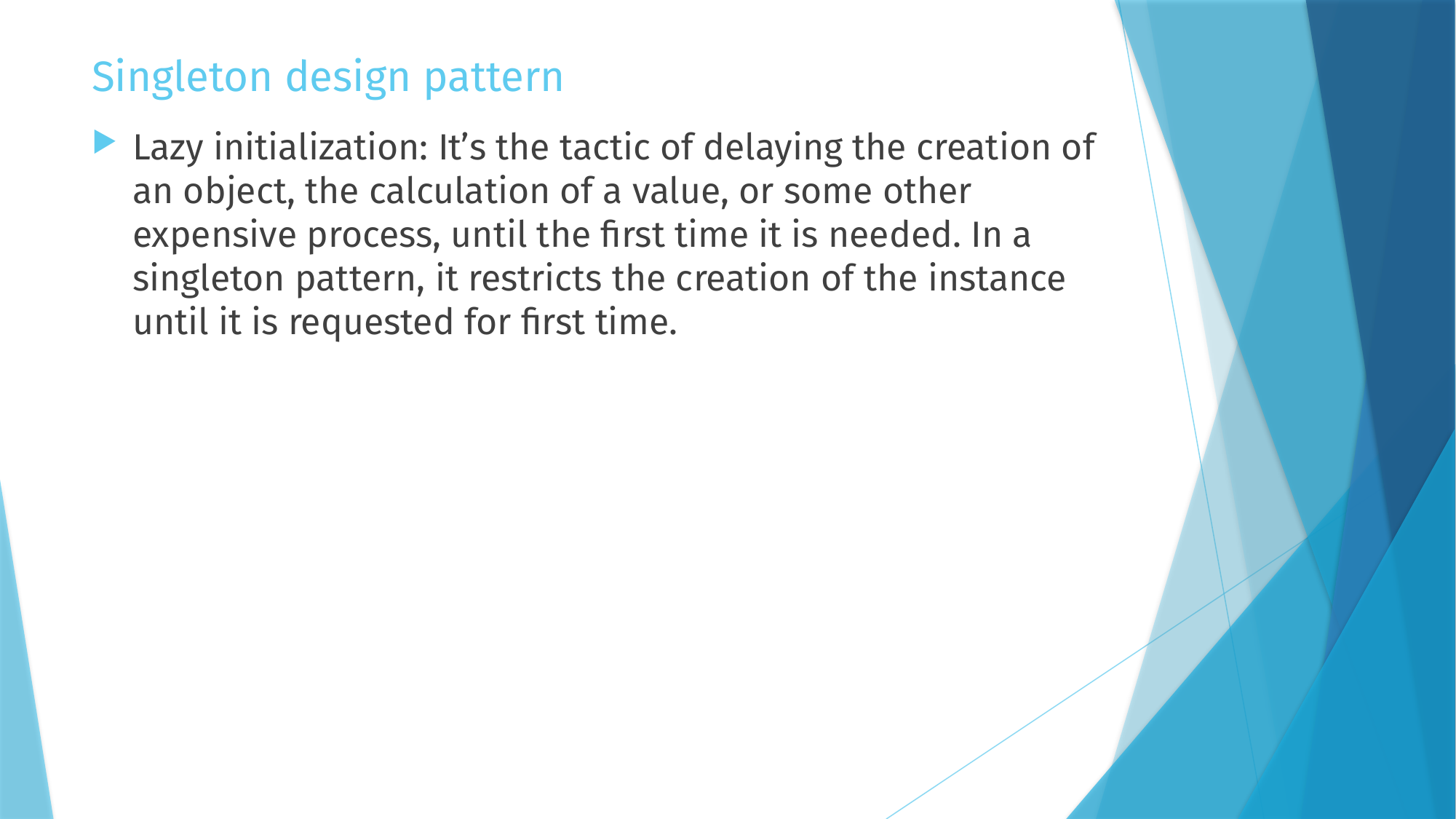

# Singleton design pattern
Lazy initialization: It’s the tactic of delaying the creation of an object, the calculation of a value, or some other expensive process, until the first time it is needed. In a singleton pattern, it restricts the creation of the instance until it is requested for first time.